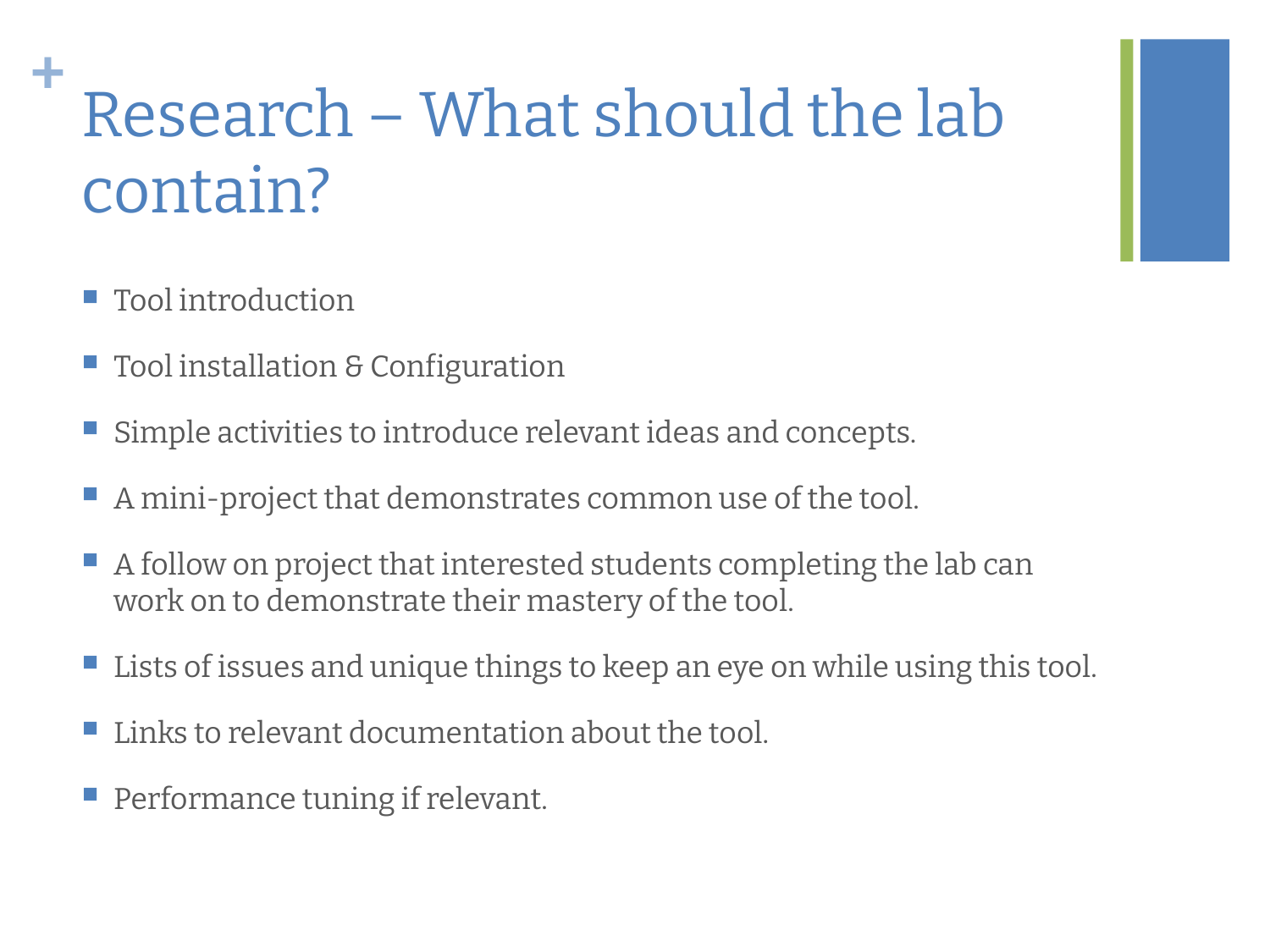

# Research – What should the lab contain?
Tool introduction
Tool installation & Configuration
Simple activities to introduce relevant ideas and concepts.
A mini-project that demonstrates common use of the tool.
A follow on project that interested students completing the lab can work on to demonstrate their mastery of the tool.
Lists of issues and unique things to keep an eye on while using this tool.
Links to relevant documentation about the tool.
Performance tuning if relevant.